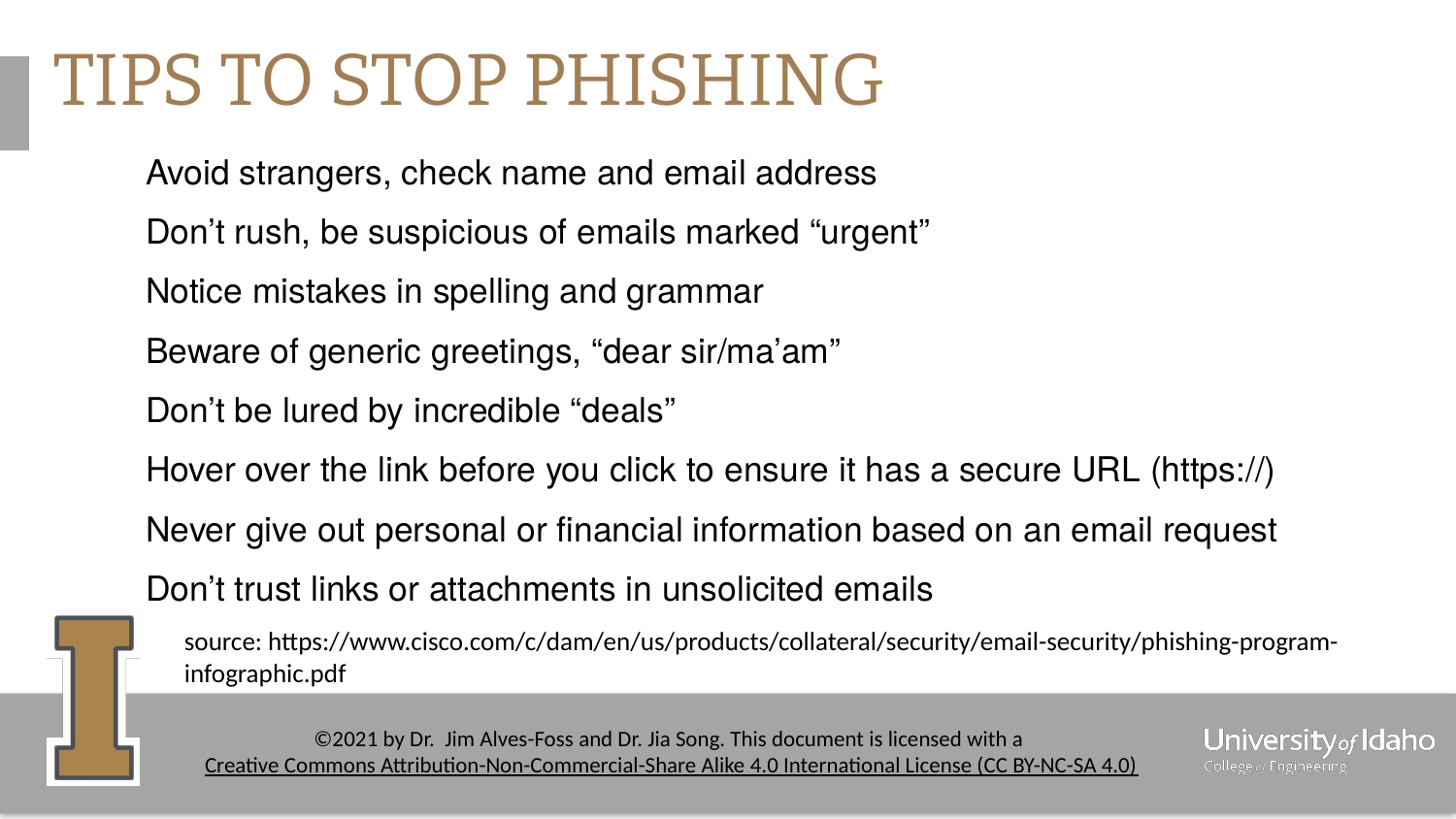

# TIPS TO STOP PHISHING
Avoid strangers, check name and email address
Don’t rush, be suspicious of emails marked “urgent”
Notice mistakes in spelling and grammar
Beware of generic greetings, “dear sir/ma’am”
Don’t be lured by incredible “deals”
Hover over the link before you click to ensure it has a secure URL (https://)
Never give out personal or financial information based on an email request
Don’t trust links or attachments in unsolicited emails
source: https://www.cisco.com/c/dam/en/us/products/collateral/security/email-security/phishing-program-infographic.pdf